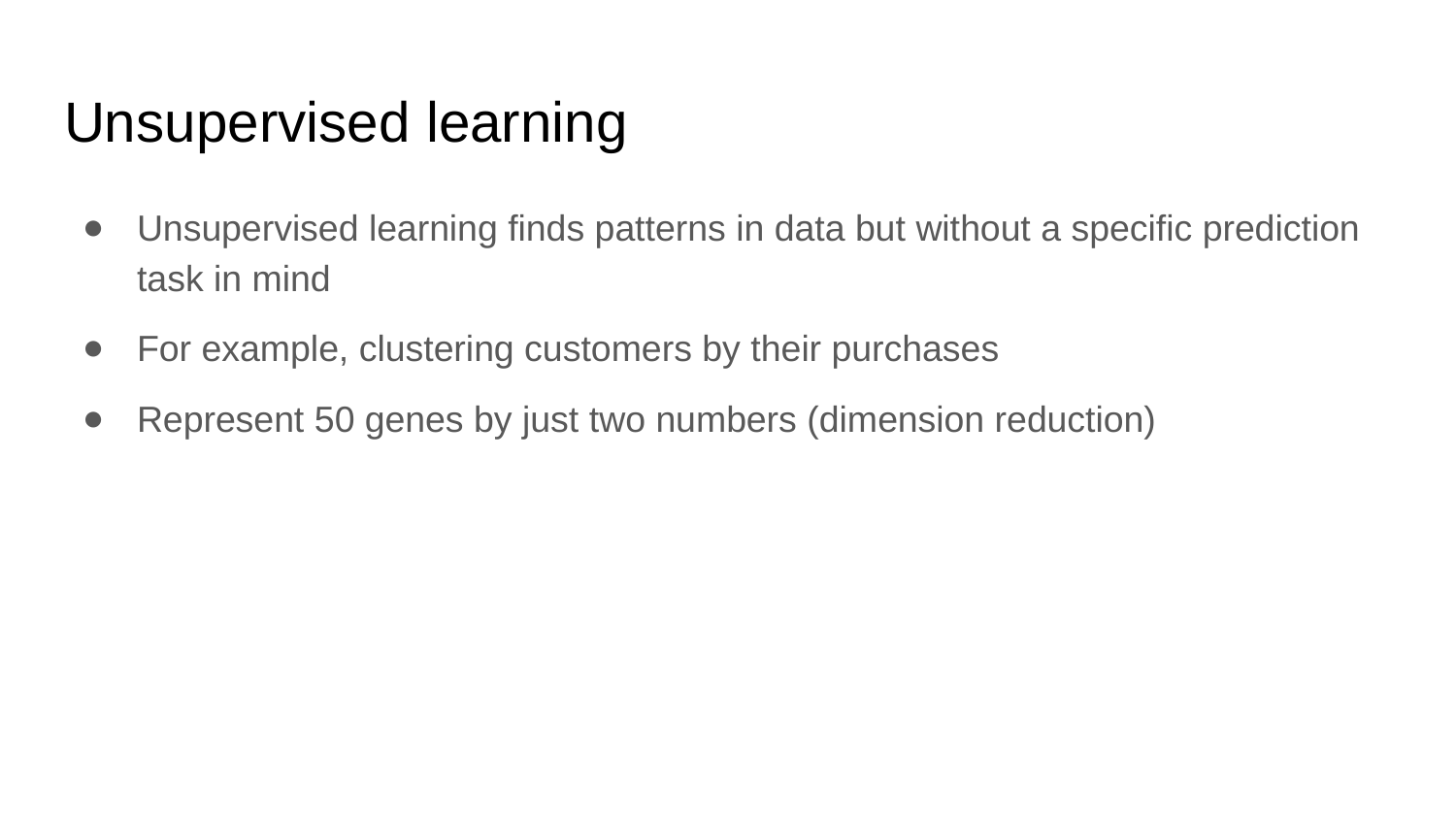

# Unsupervised learning
Unsupervised learning finds patterns in data but without a specific prediction task in mind
For example, clustering customers by their purchases
Represent 50 genes by just two numbers (dimension reduction)